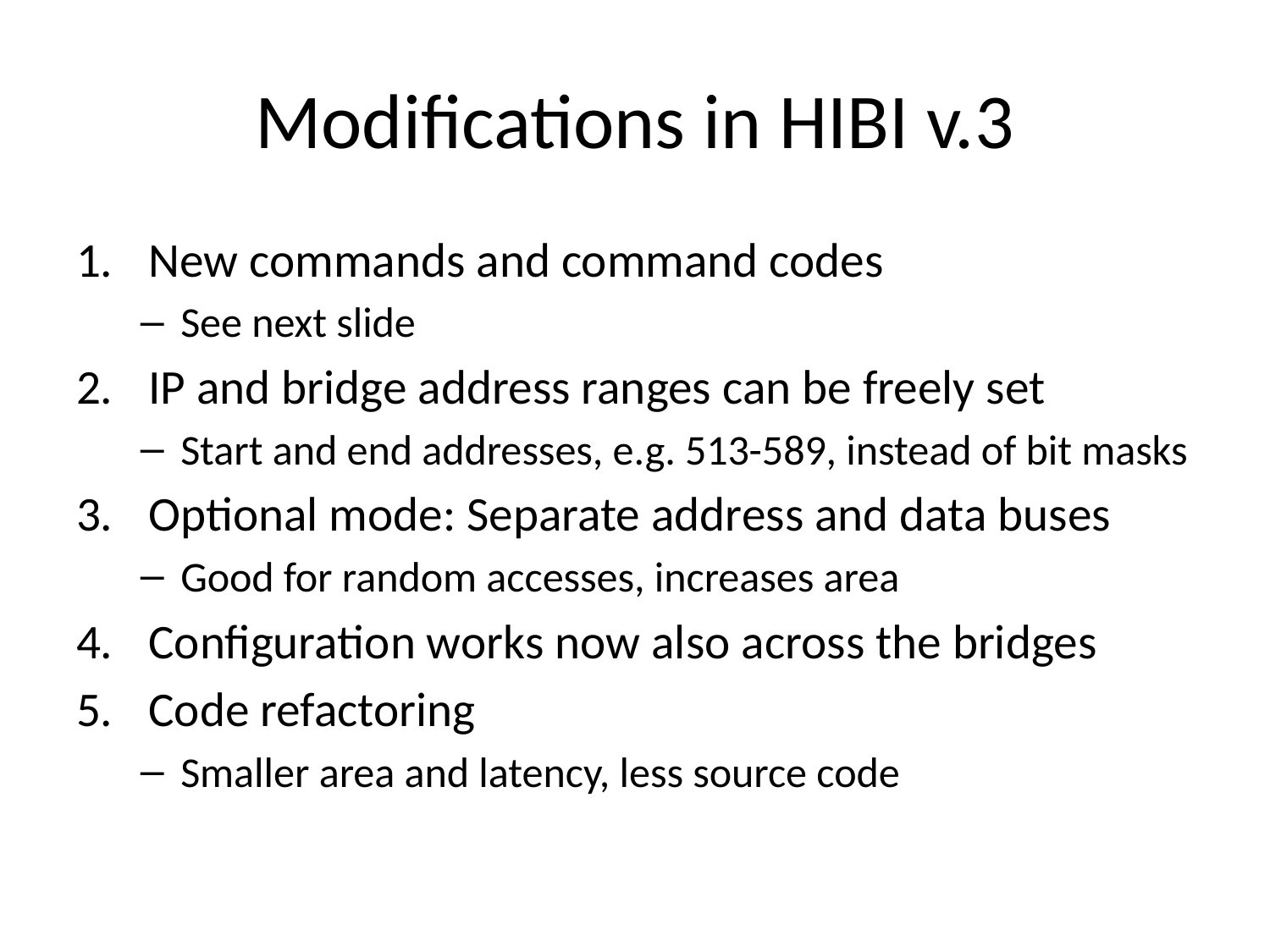

# Modifications in HIBI v.3
New commands and command codes
See next slide
IP and bridge address ranges can be freely set
Start and end addresses, e.g. 513-589, instead of bit masks
Optional mode: Separate address and data buses
Good for random accesses, increases area
Configuration works now also across the bridges
Code refactoring
Smaller area and latency, less source code